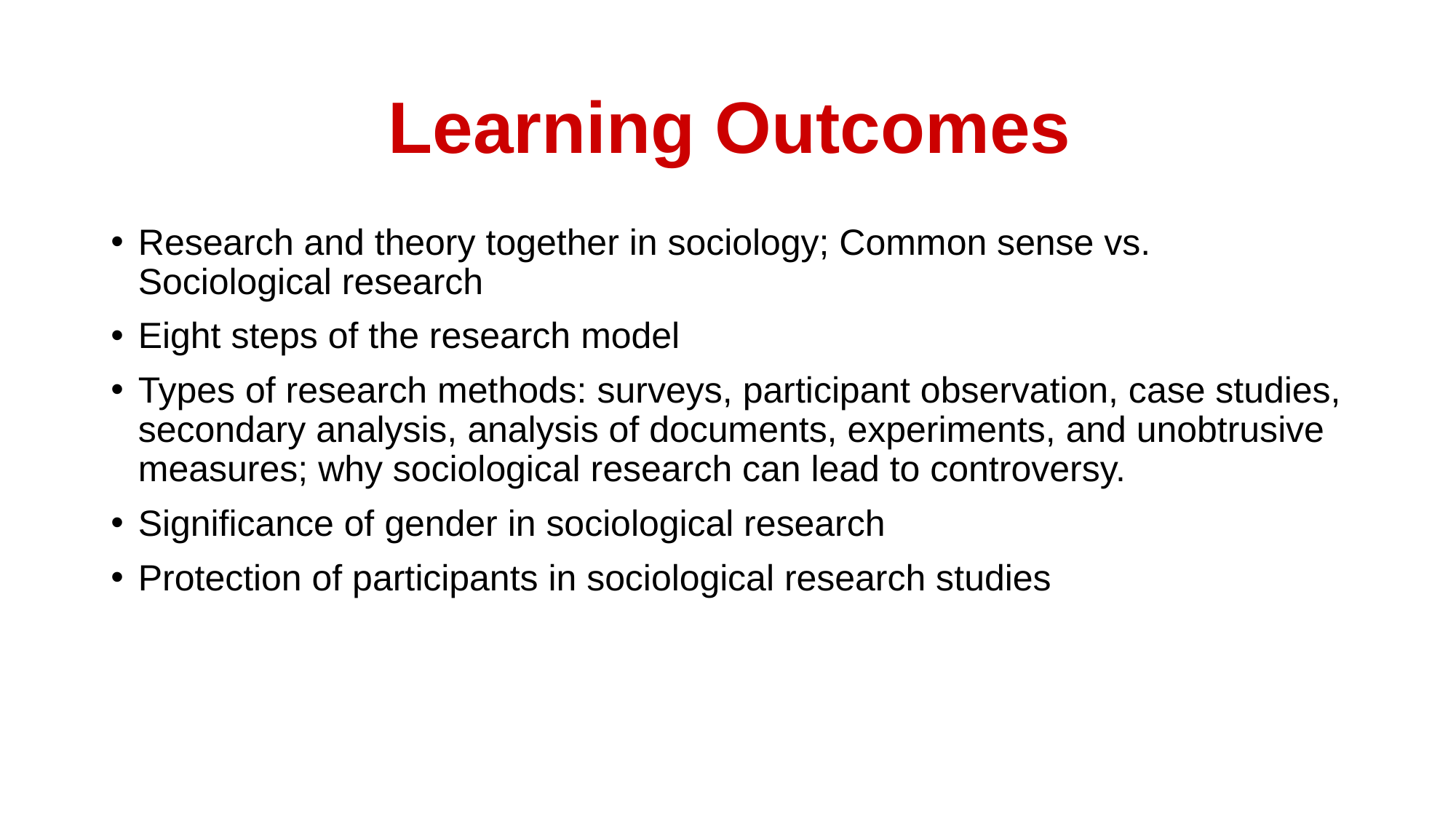

Learning Outcomes
Research and theory together in sociology; Common sense vs. Sociological research
Eight steps of the research model
Types of research methods: surveys, participant observation, case studies, secondary analysis, analysis of documents, experiments, and unobtrusive measures; why sociological research can lead to controversy.
Significance of gender in sociological research
Protection of participants in sociological research studies